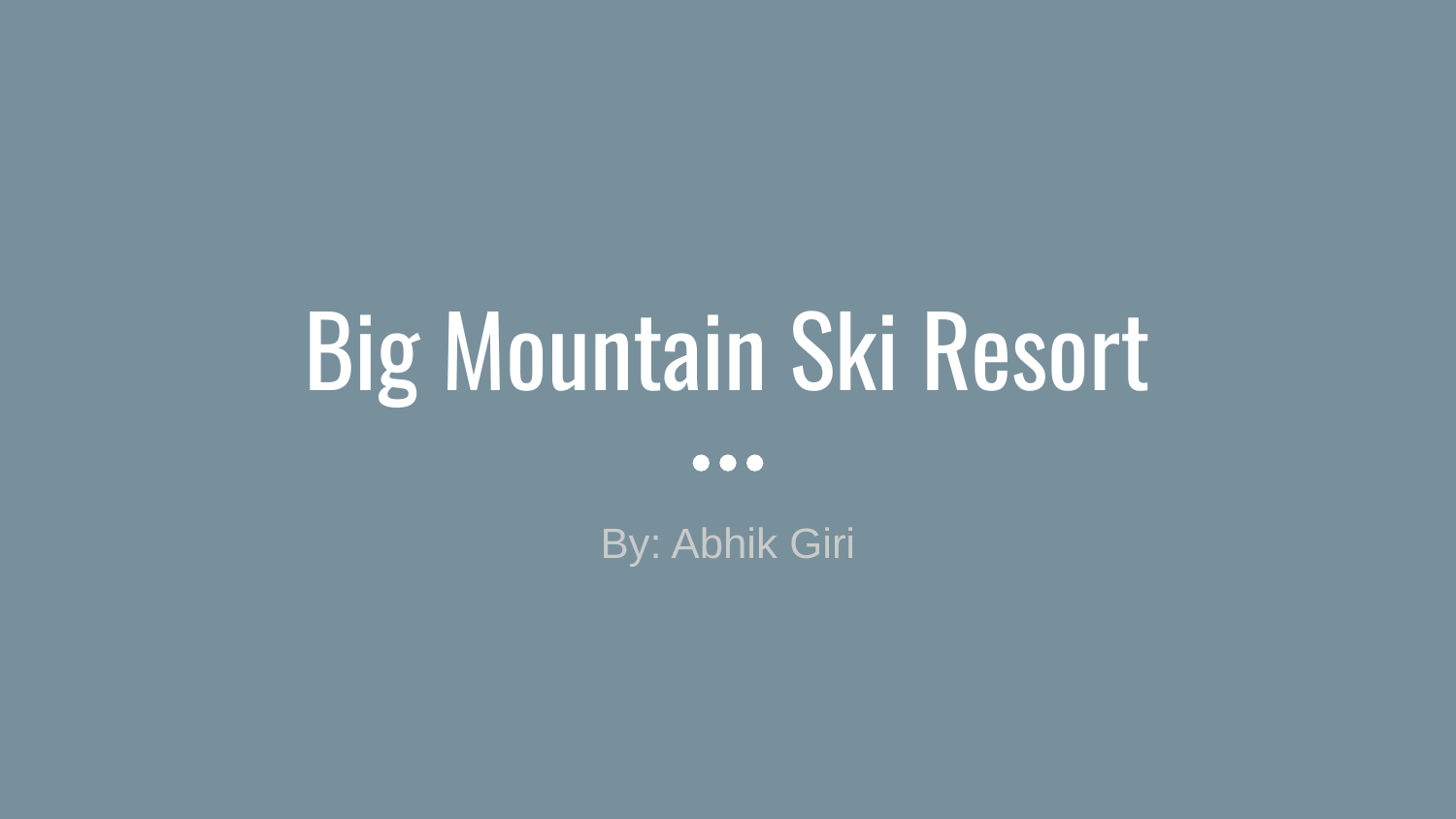

# Big Mountain Ski Resort
By: Abhik Giri